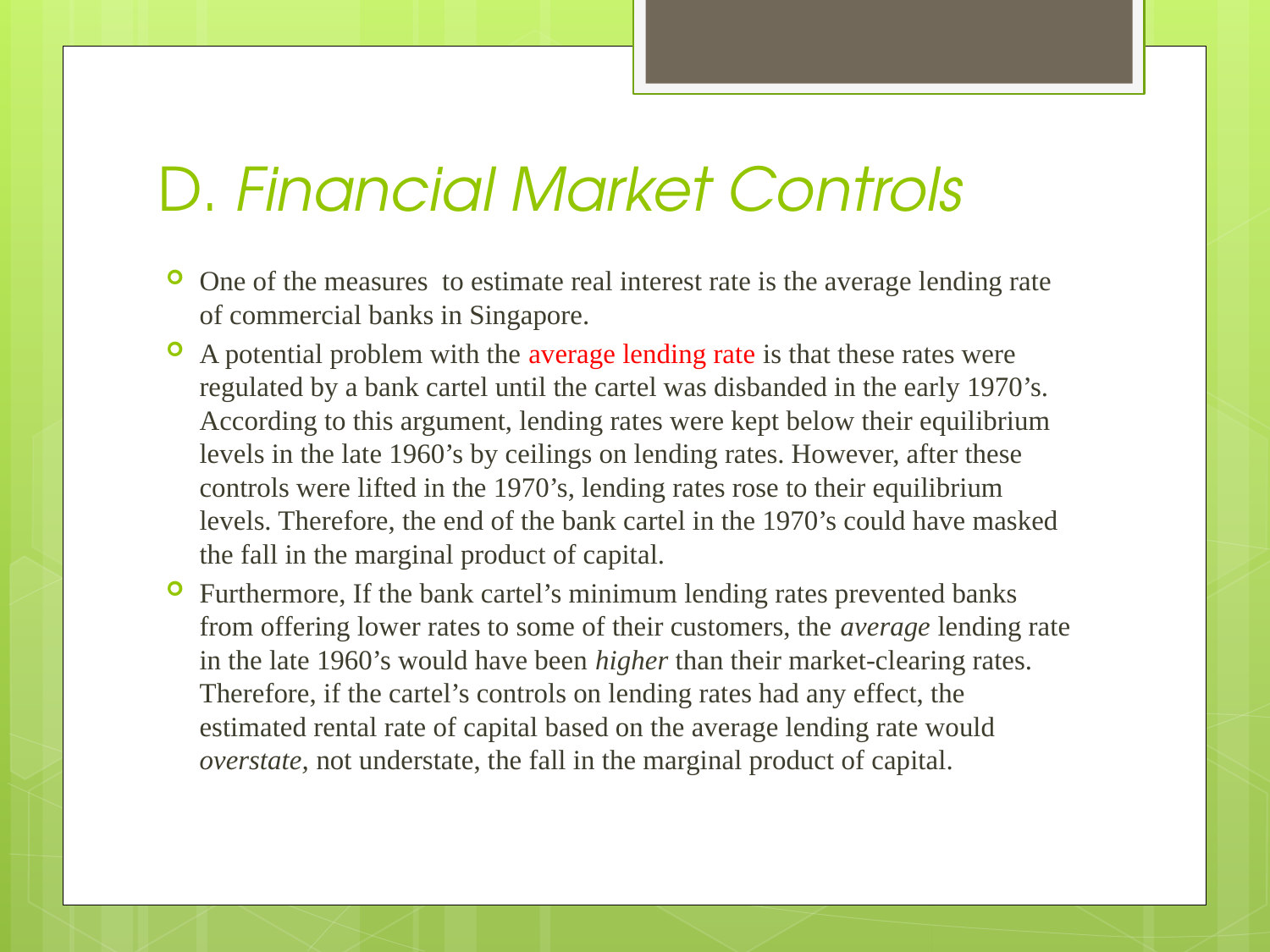

# D. Financial Market Controls
One of the measures  to estimate real interest rate is the average lending rate of commercial banks in Singapore.
A potential problem with the average lending rate is that these rates were regulated by a bank cartel until the cartel was disbanded in the early 1970’s. According to this argument, lending rates were kept below their equilibrium levels in the late 1960’s by ceilings on lending rates. However, after these controls were lifted in the 1970’s, lending rates rose to their equilibrium levels. Therefore, the end of the bank cartel in the 1970’s could have masked the fall in the marginal product of capital.
Furthermore, If the bank cartel’s minimum lending rates prevented banks from offering lower rates to some of their customers, the average lending rate in the late 1960’s would have been higher than their market-clearing rates. Therefore, if the cartel’s controls on lending rates had any effect, the estimated rental rate of capital based on the average lending rate would overstate, not understate, the fall in the marginal product of capital.